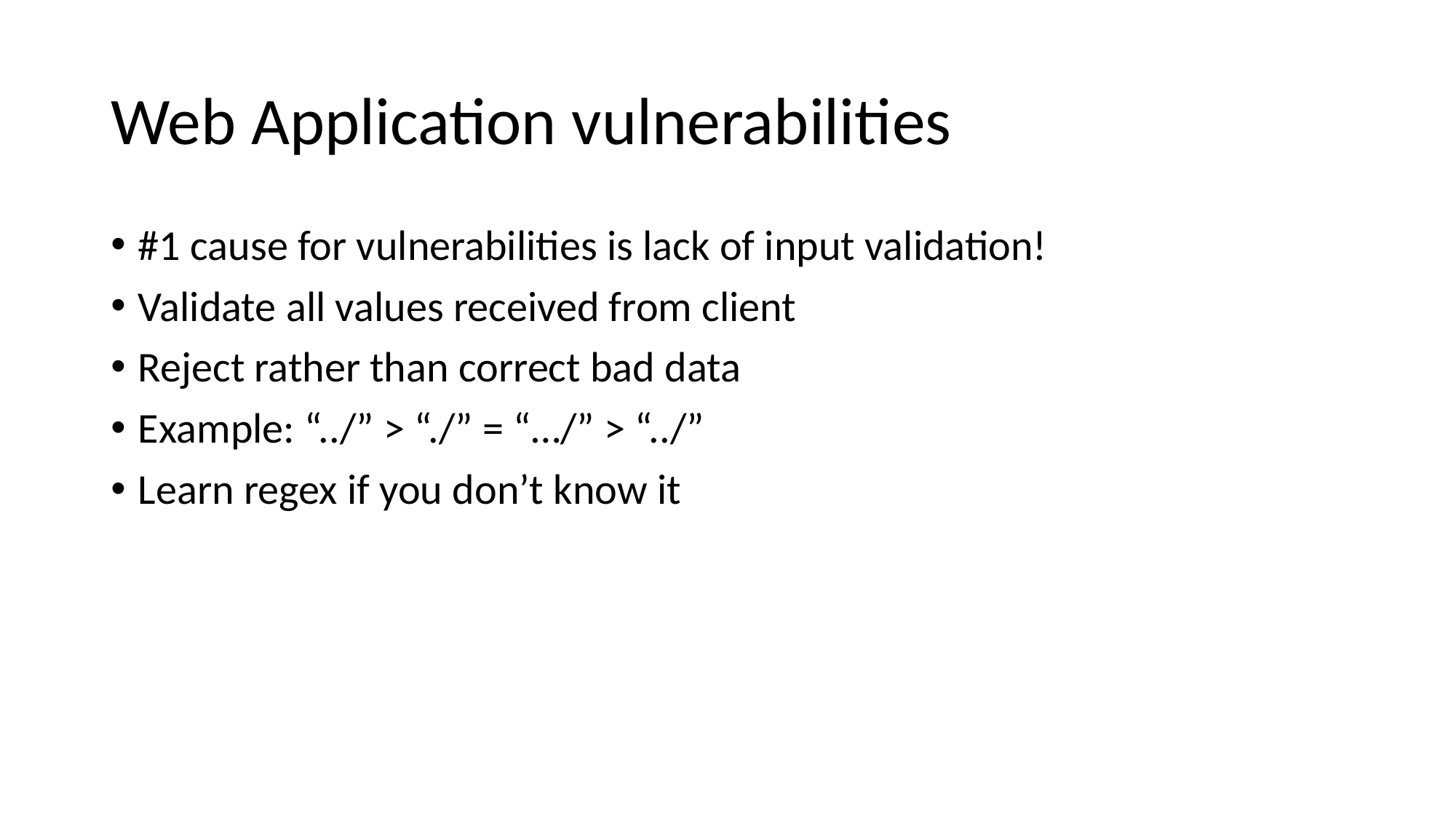

# Web Application vulnerabilities
#1 cause for vulnerabilities is lack of input validation!
Validate all values received from client
Reject rather than correct bad data
Example: “../” > “./” = “…/” > “../”
Learn regex if you don’t know it